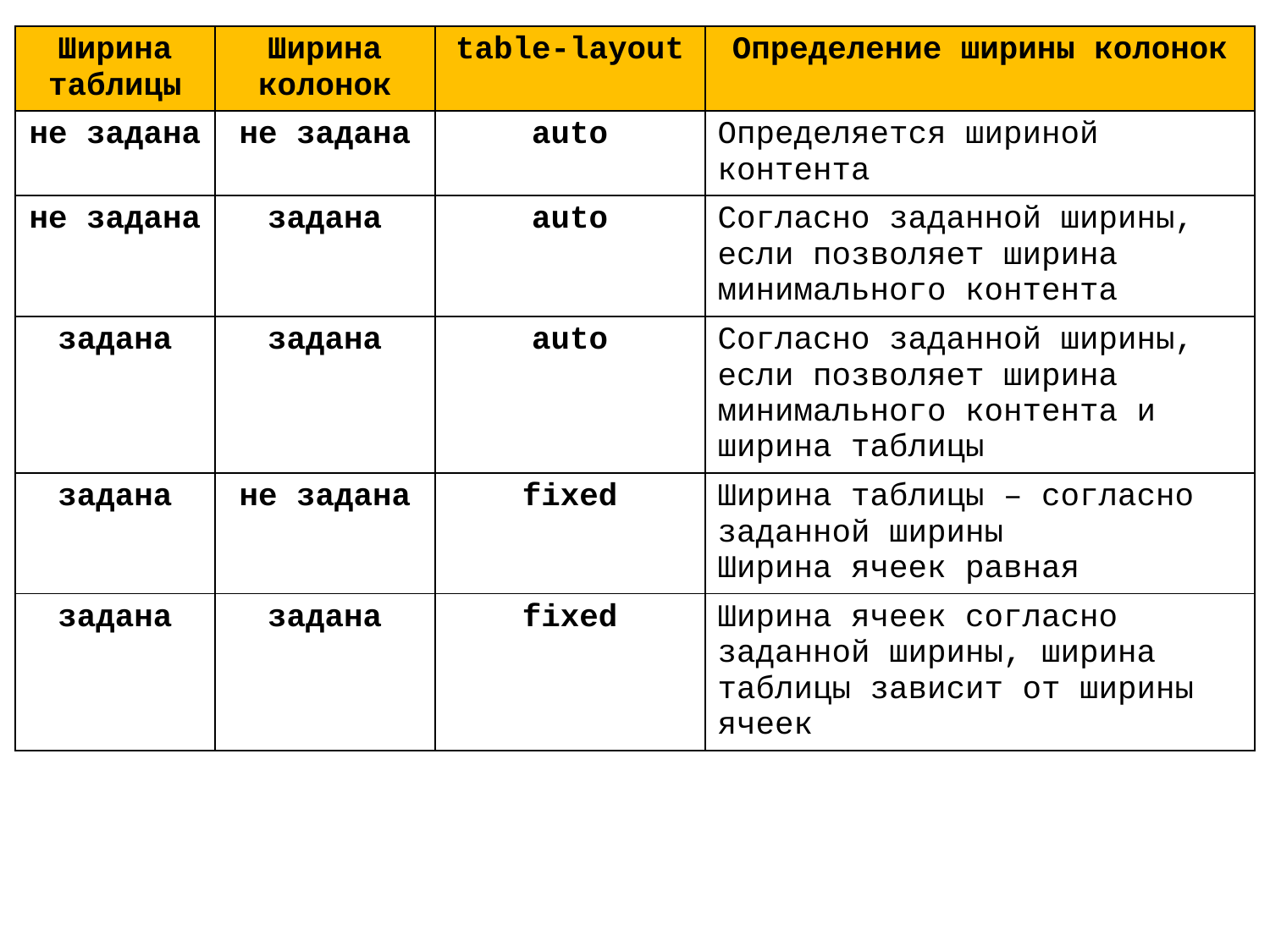

| Ширина таблицы | Ширина колонок | table-layout | Определение ширины колонок |
| --- | --- | --- | --- |
| не задана | не задана | auto | Определяется шириной контента |
| не задана | задана | auto | Согласно заданной ширины, если позволяет ширина минимального контента |
| задана | задана | auto | Согласно заданной ширины, если позволяет ширина минимального контента и ширина таблицы |
| задана | не задана | fixed | Ширина таблицы – согласно заданной ширины Ширина ячеек равная |
| задана | задана | fixed | Ширина ячеек согласно заданной ширины, ширина таблицы зависит от ширины ячеек |